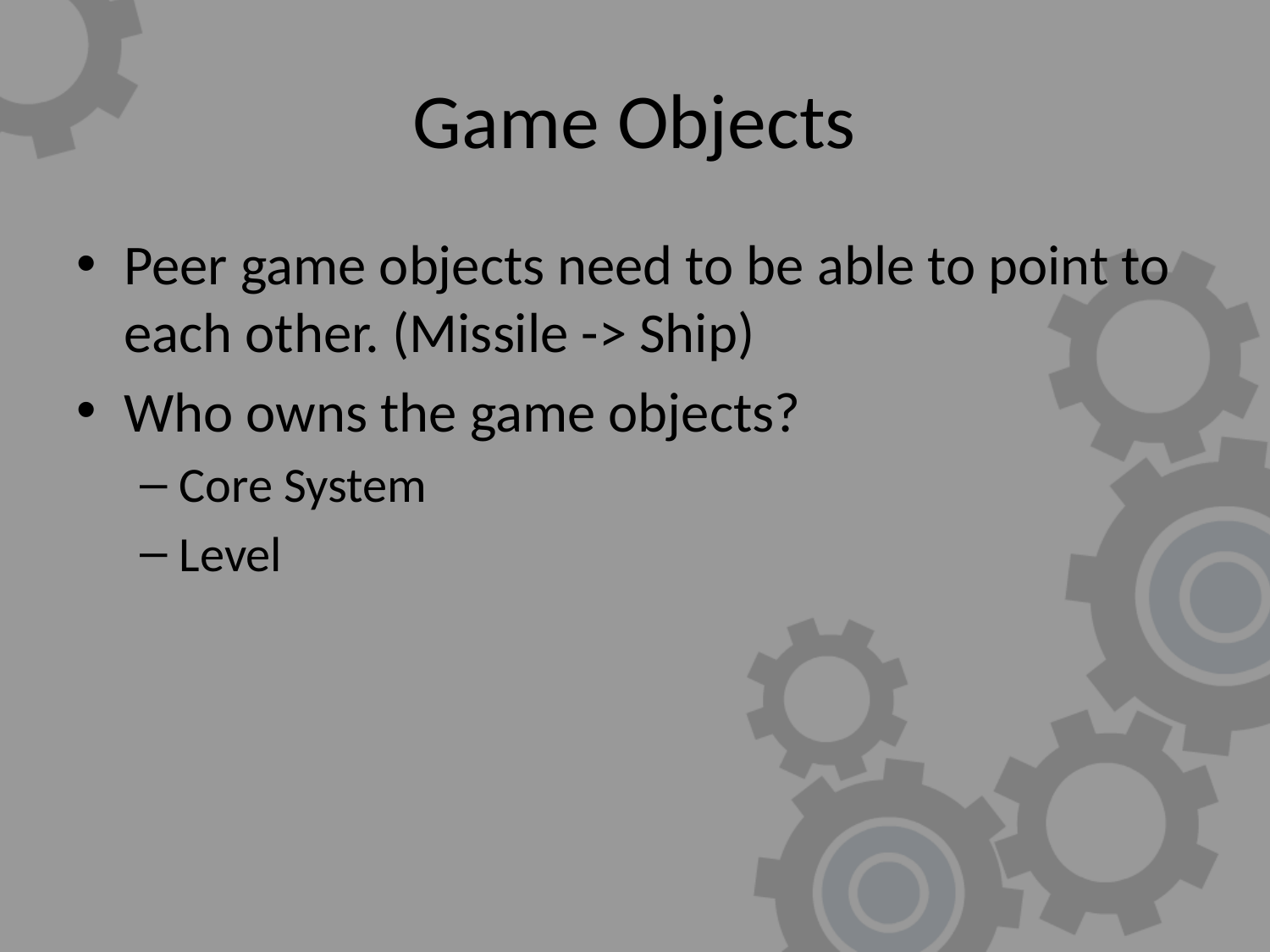

# Game Objects
Peer game objects need to be able to point to each other. (Missile -> Ship)
Who owns the game objects?
Core System
Level